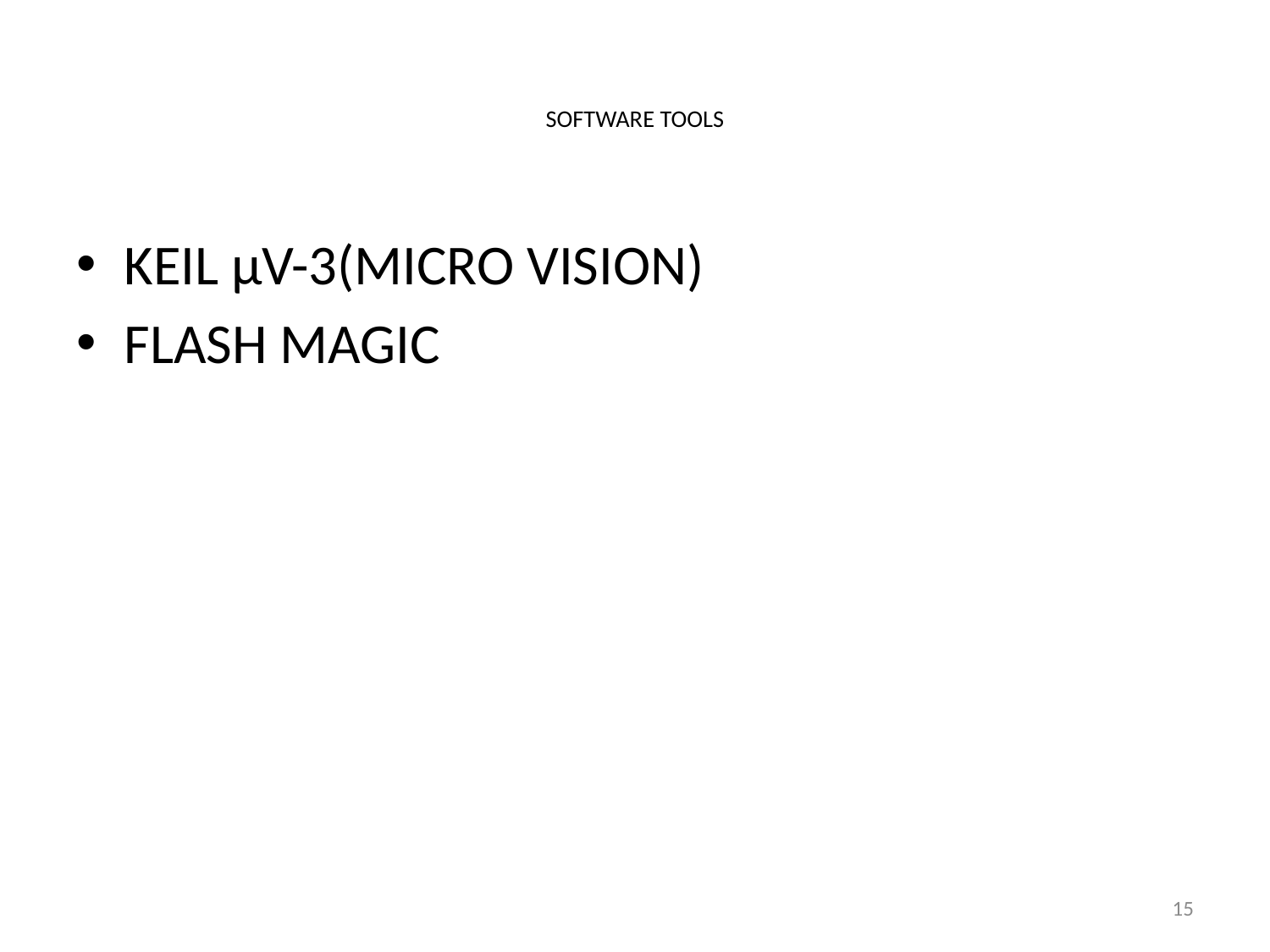

# SOFTWARE TOOLS
KEIL µV-3(MICRO VISION)
FLASH MAGIC

15